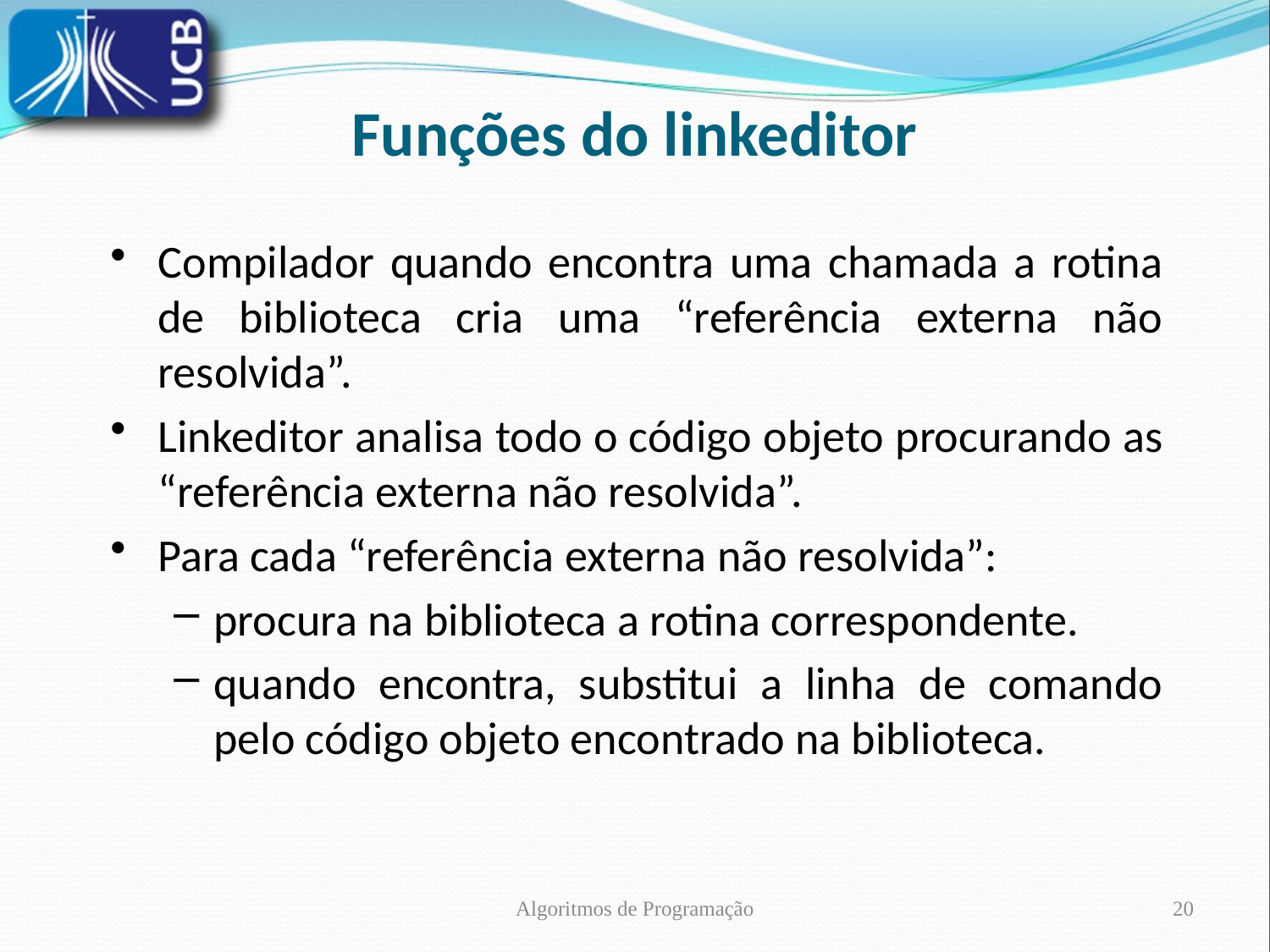

Funções do linkeditor
Compilador quando encontra uma chamada a rotina de biblioteca cria uma “referência externa não resolvida”.
Linkeditor analisa todo o código objeto procurando as “referência externa não resolvida”.
Para cada “referência externa não resolvida”:
procura na biblioteca a rotina correspondente.
quando encontra, substitui a linha de comando pelo código objeto encontrado na biblioteca.
Algoritmos de Programação
20